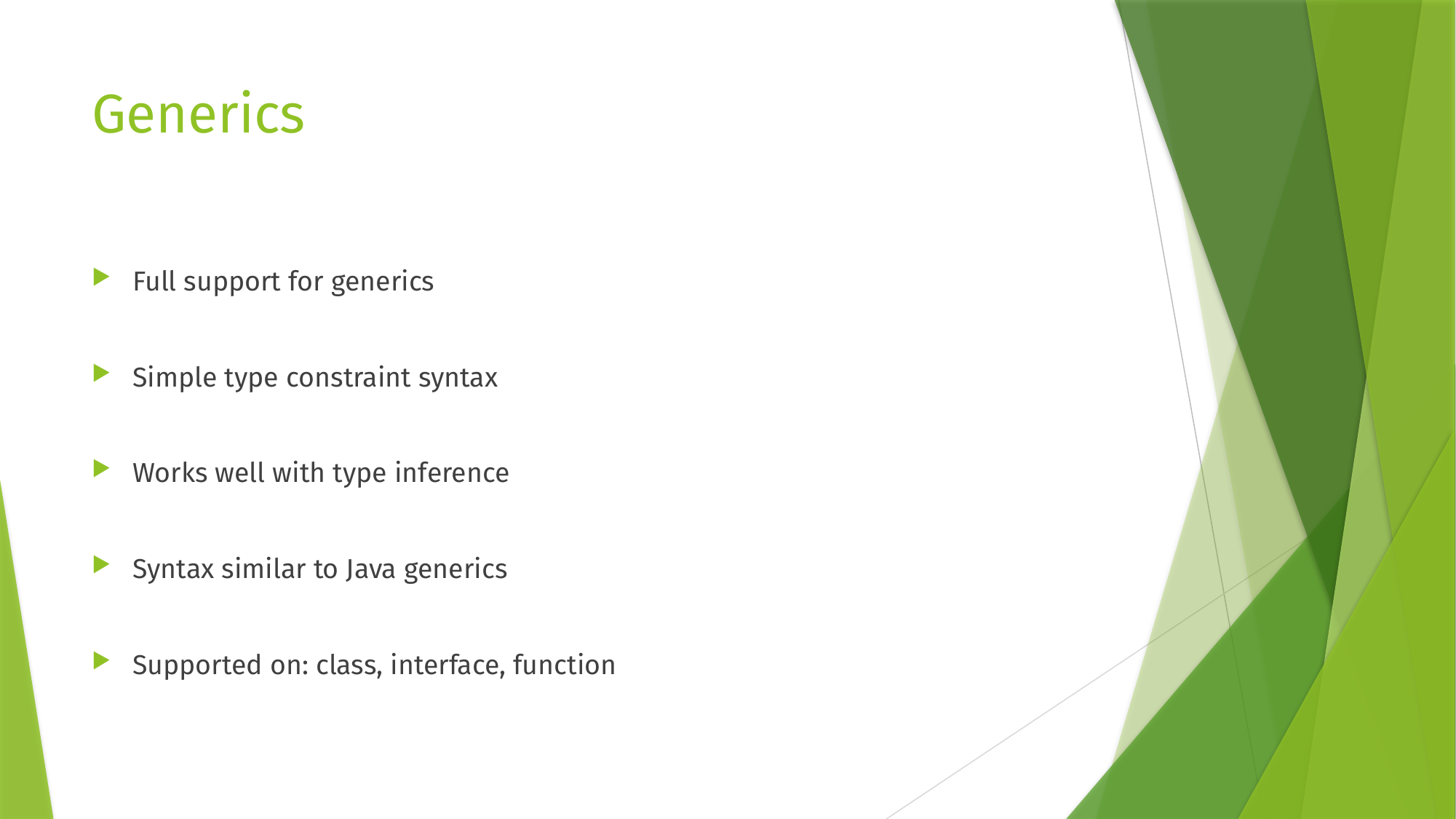

# Generics
Full support for generics

Simple type constraint syntax

Works well with type inference

Syntax similar to Java generics

Supported on: class, interface, function